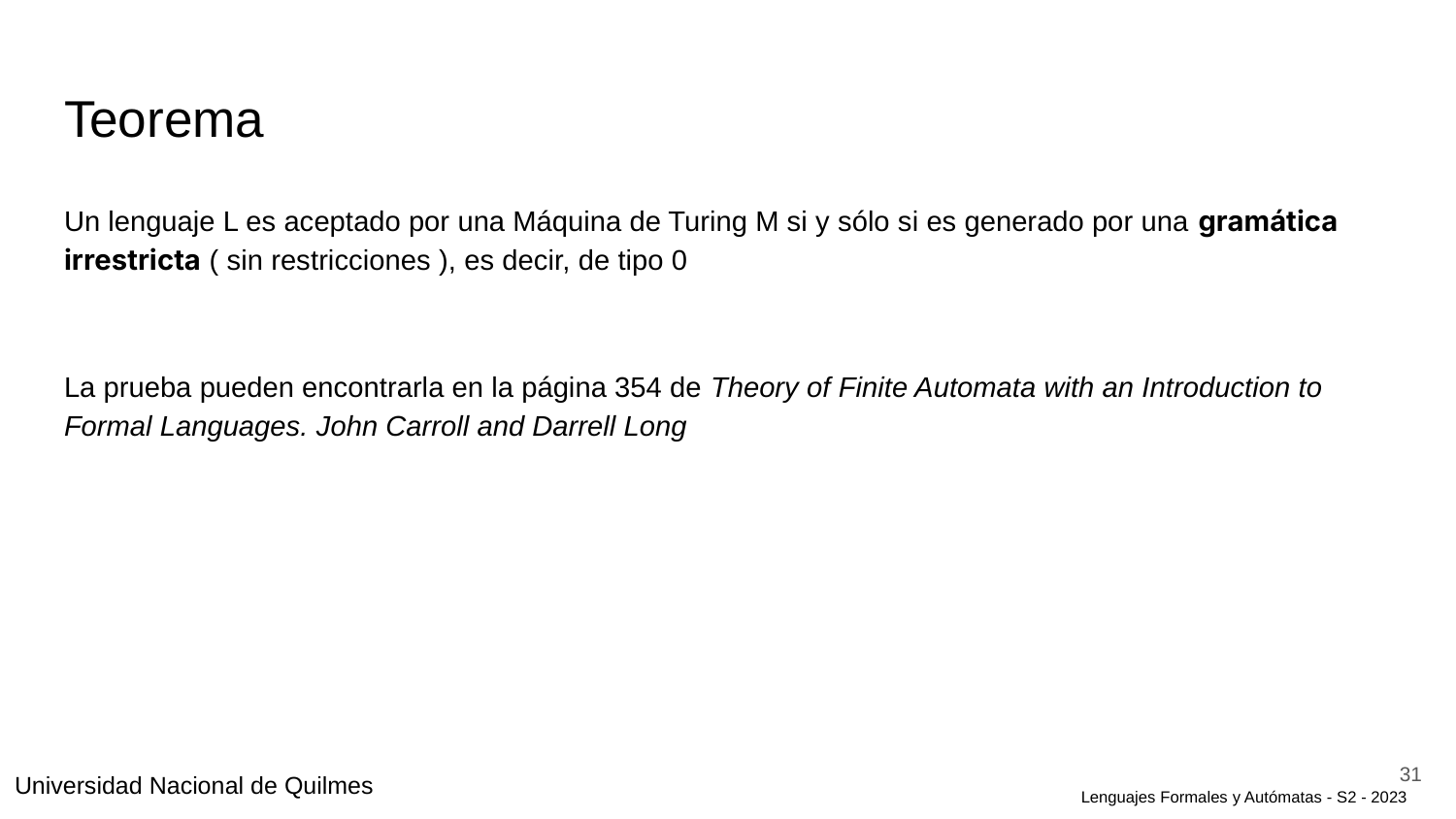

# Teorema
Un lenguaje L es aceptado por una Máquina de Turing M si y sólo si es generado por una gramática irrestricta ( sin restricciones ), es decir, de tipo 0

La prueba pueden encontrarla en la página 354 de Theory of Finite Automata with an Introduction to Formal Languages. John Carroll and Darrell Long
31
Universidad Nacional de Quilmes
Lenguajes Formales y Autómatas - S2 - 2023